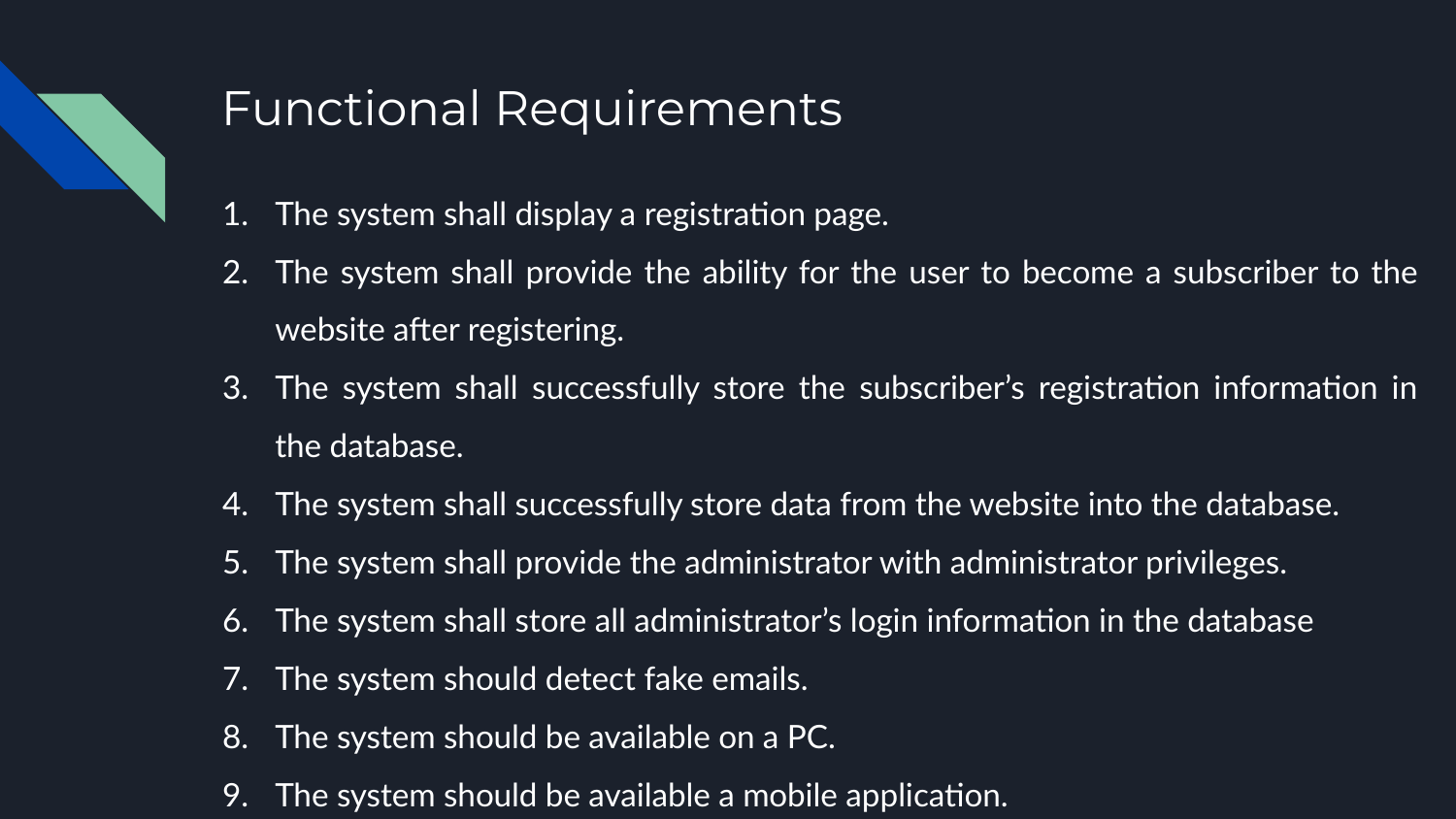

# Functional Requirements
The system shall display a registration page.
The system shall provide the ability for the user to become a subscriber to the website after registering.
The system shall successfully store the subscriber’s registration information in the database.
The system shall successfully store data from the website into the database.
The system shall provide the administrator with administrator privileges.
The system shall store all administrator’s login information in the database
The system should detect fake emails.
The system should be available on a PC.
The system should be available a mobile application.